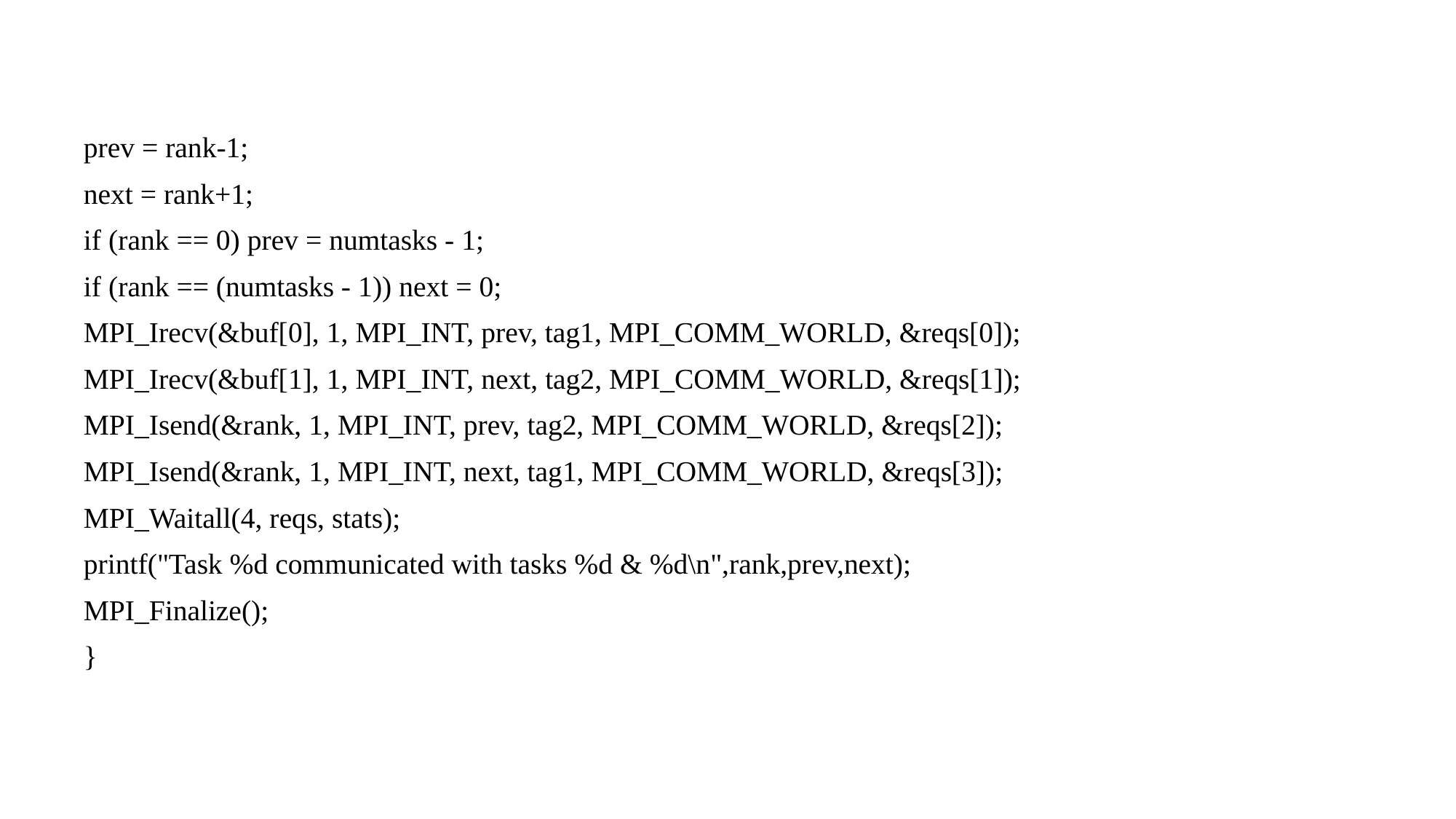

prev = rank-1;
next = rank+1;
if (rank == 0) prev = numtasks - 1;
if (rank == (numtasks - 1)) next = 0;
MPI_Irecv(&buf[0], 1, MPI_INT, prev, tag1, MPI_COMM_WORLD, &reqs[0]);
MPI_Irecv(&buf[1], 1, MPI_INT, next, tag2, MPI_COMM_WORLD, &reqs[1]);
MPI_Isend(&rank, 1, MPI_INT, prev, tag2, MPI_COMM_WORLD, &reqs[2]);
MPI_Isend(&rank, 1, MPI_INT, next, tag1, MPI_COMM_WORLD, &reqs[3]);
MPI_Waitall(4, reqs, stats);
printf("Task %d communicated with tasks %d & %d\n",rank,prev,next);
MPI_Finalize();
}